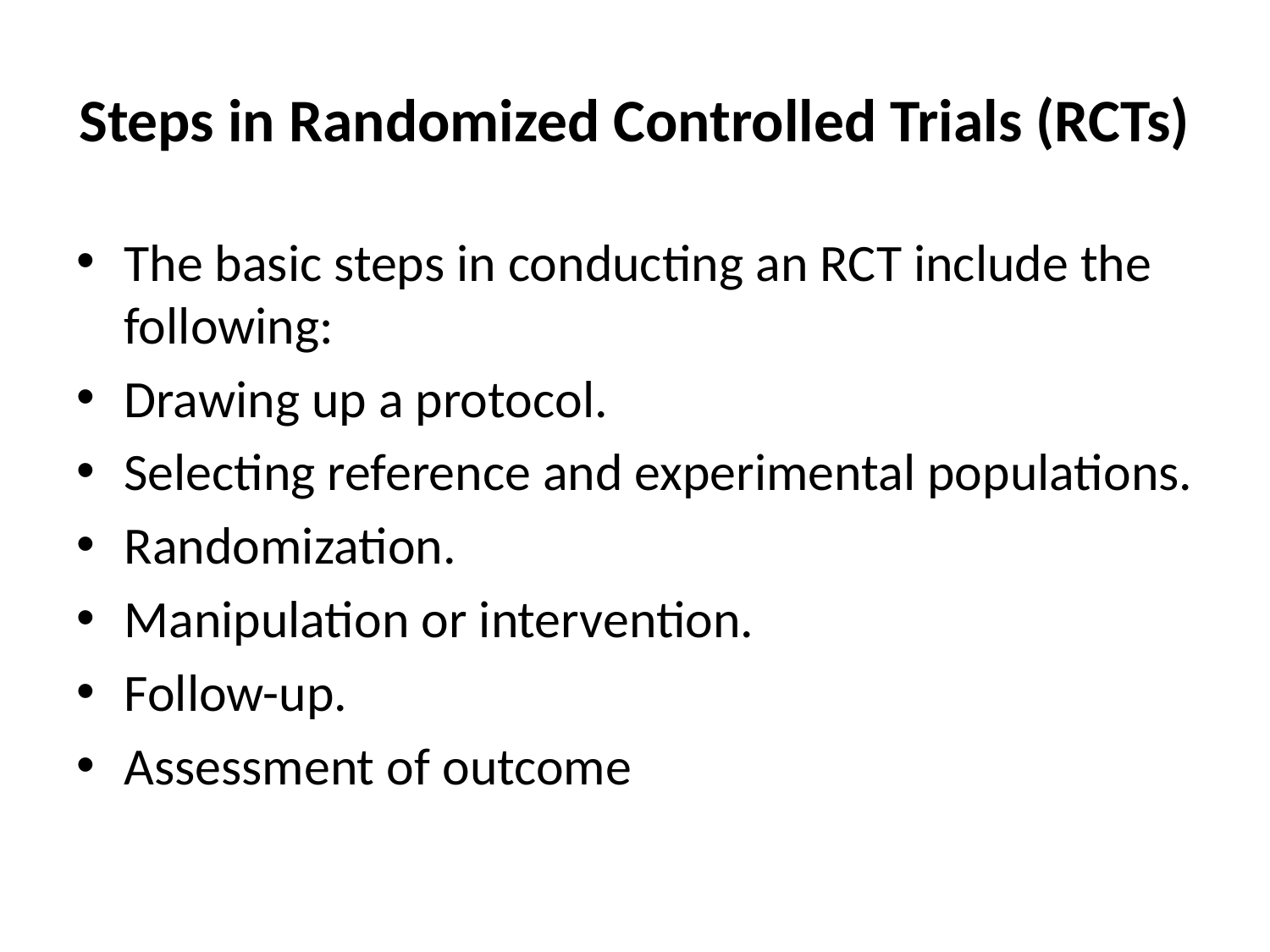

# Steps in Randomized Controlled Trials (RCTs)
The basic steps in conducting an RCT include the following:
Drawing up a protocol.
Selecting reference and experimental populations.
Randomization.
Manipulation or intervention.
Follow-up.
Assessment of outcome